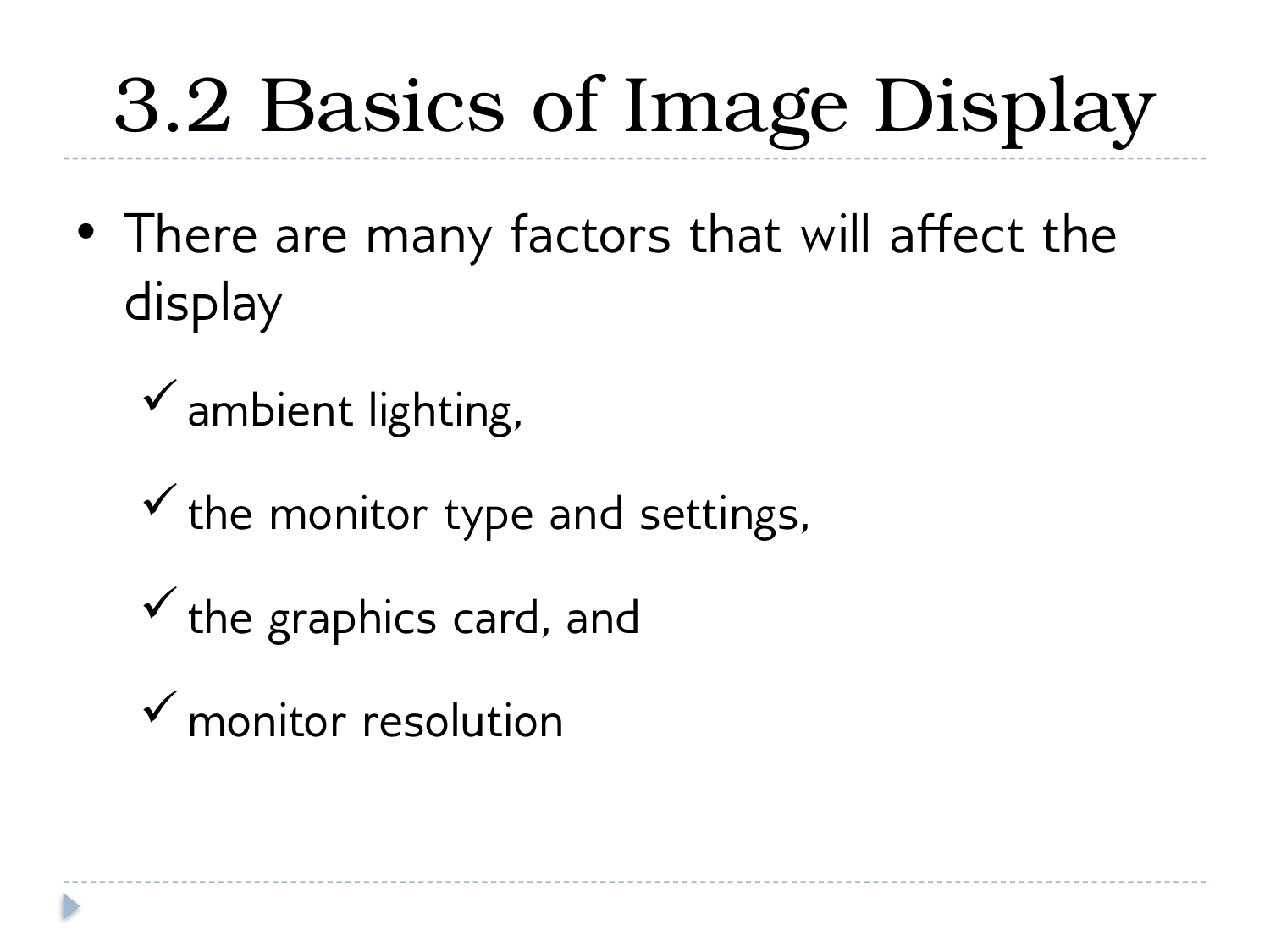

3.2 Basics of Image Display
There are many factors that will affect the display

ambient lighting,

the monitor type and settings,

the graphics card, and

monitor resolution
Ch3-p.41